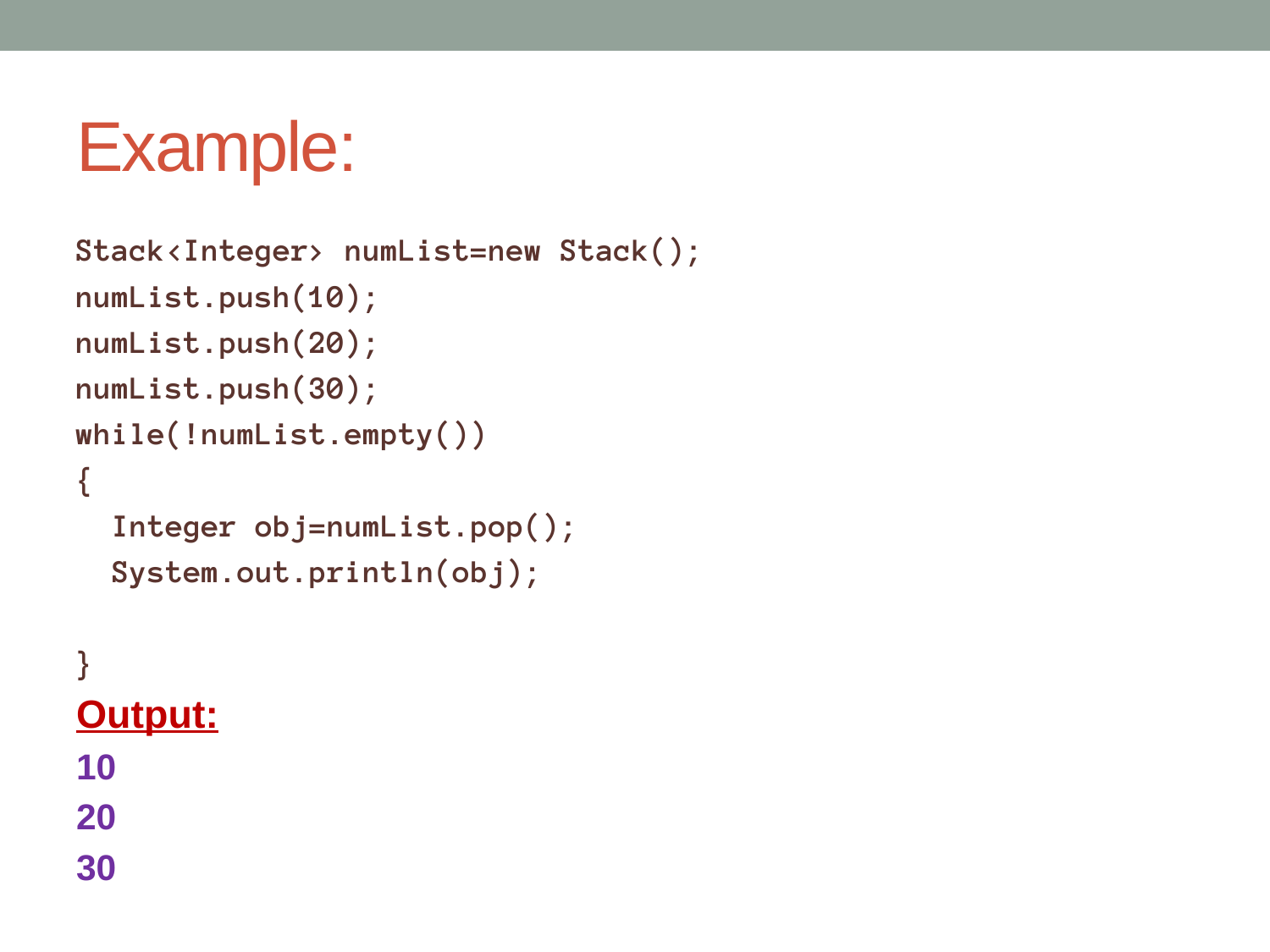

# Example:
Stack<Integer> numList=new Stack();
numList.push(10);
numList.push(20);
numList.push(30);
while(!numList.empty())
{
  Integer obj=numList.pop();
  System.out.println(obj);

}
Output:
10
20
30